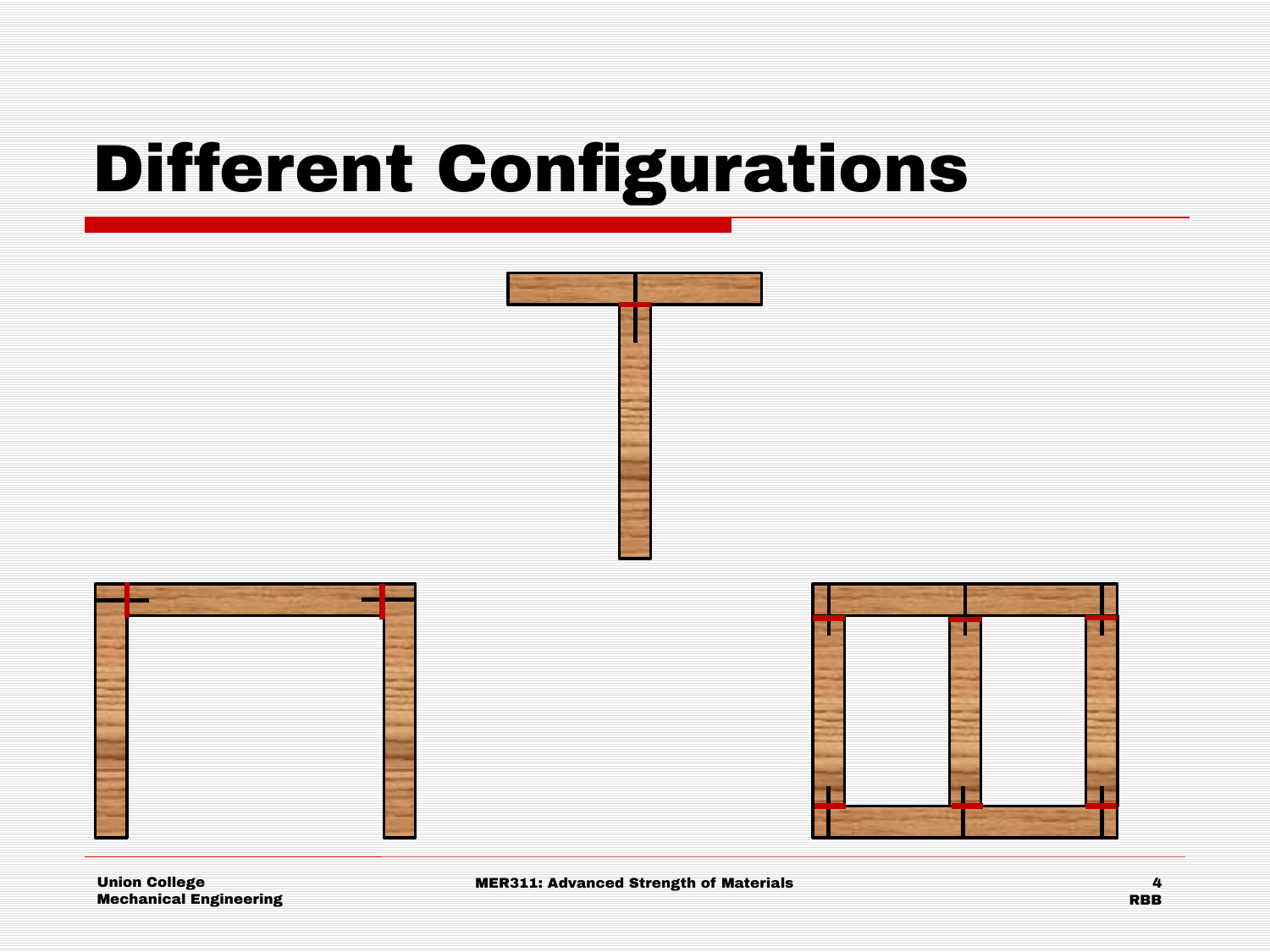

# Different Configurations

MER311: Advanced Strength of Materials
4
RBB